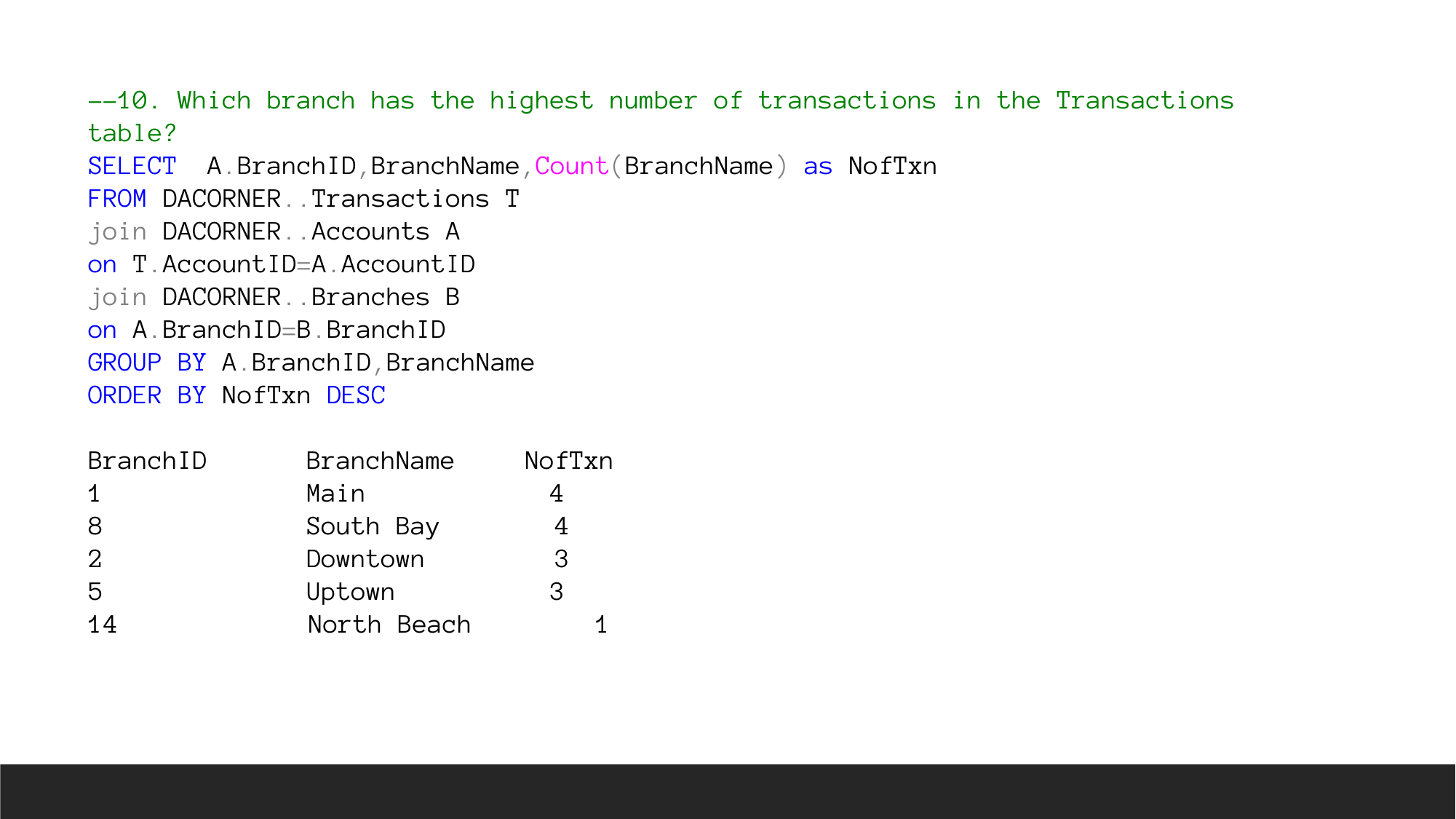

--10. Which branch has the highest number of transactions in the Transactions table?
SELECT  A.BranchID,BranchName,Count(BranchName) as NofTxn
FROM DACORNER..Transactions T
join DACORNER..Accounts A
on T.AccountID=A.AccountID
join DACORNER..Branches B
on A.BranchID=B.BranchID
GROUP BY A.BranchID,BranchName
ORDER BY NofTxn DESC

BranchID	BranchName	NofTxn
1	 	Main	         4
8		South Bay	  4
2		Downtown	  3
5		Uptown	         3
            North Beach	  1